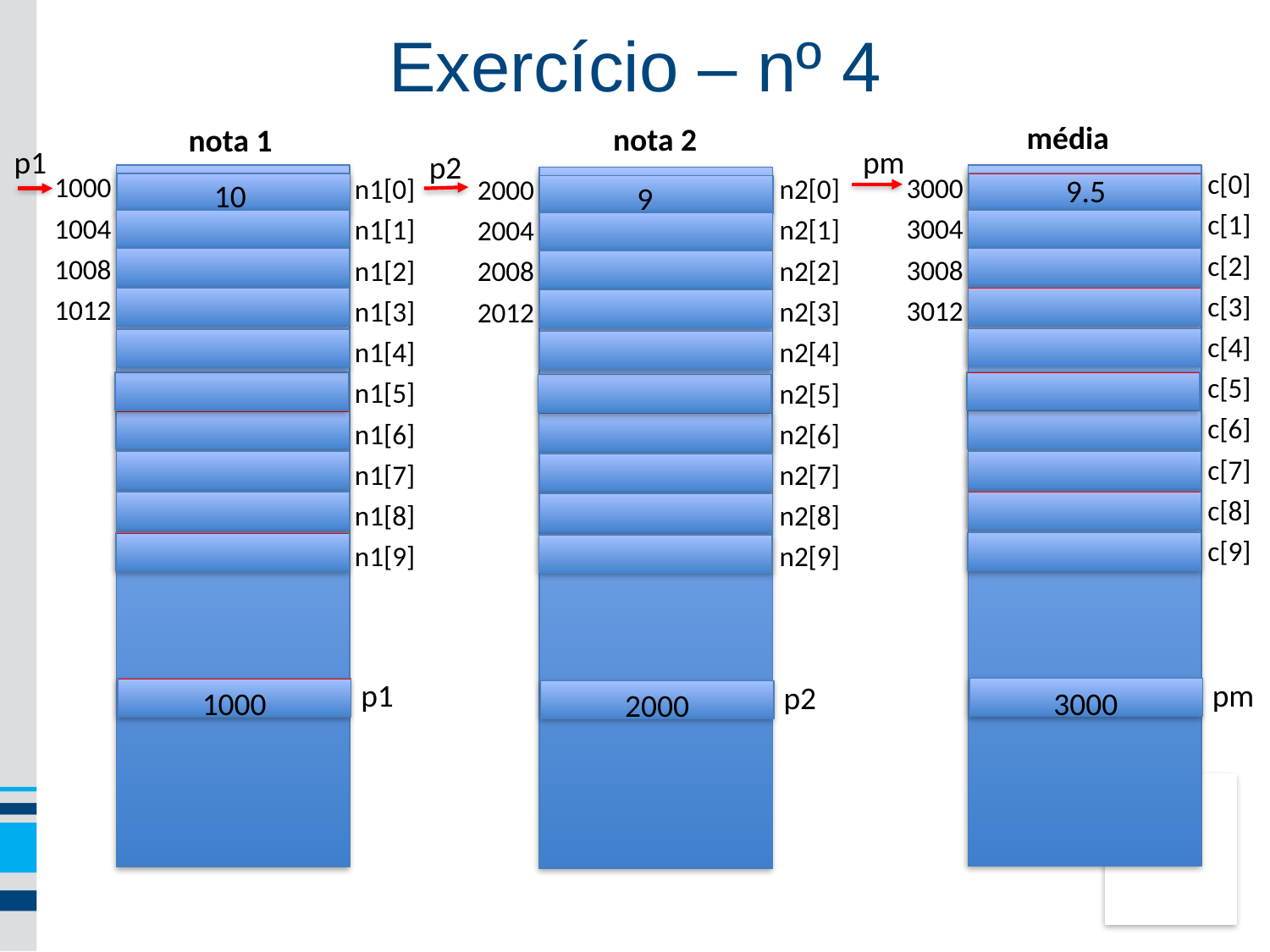

Exercício – nº 4
     p2
n2[0]
n2[1]
n2[2]
n2[3]
n2[4]
n2[5]
n2[6]
n2[7]
n2[8]
n2[9]
2000
2004
2008
2012

     9
     2000
     p2
média
nota 2
nota 1
p1
1000
1004
1008
1012

n1[0]
n1[1]
n1[2]
n1[3]
n1[4]
n1[5]
n1[6]
n1[7]
n1[8]
n1[9]

     10

     1000
     p1
     pm
c[0]
c[1]
c[2]
c[3]
c[4]
c[5]
c[6]
c[7]
c[8]
c[9]
3000
3004
3008
3012

     3000
     pm

     9.5